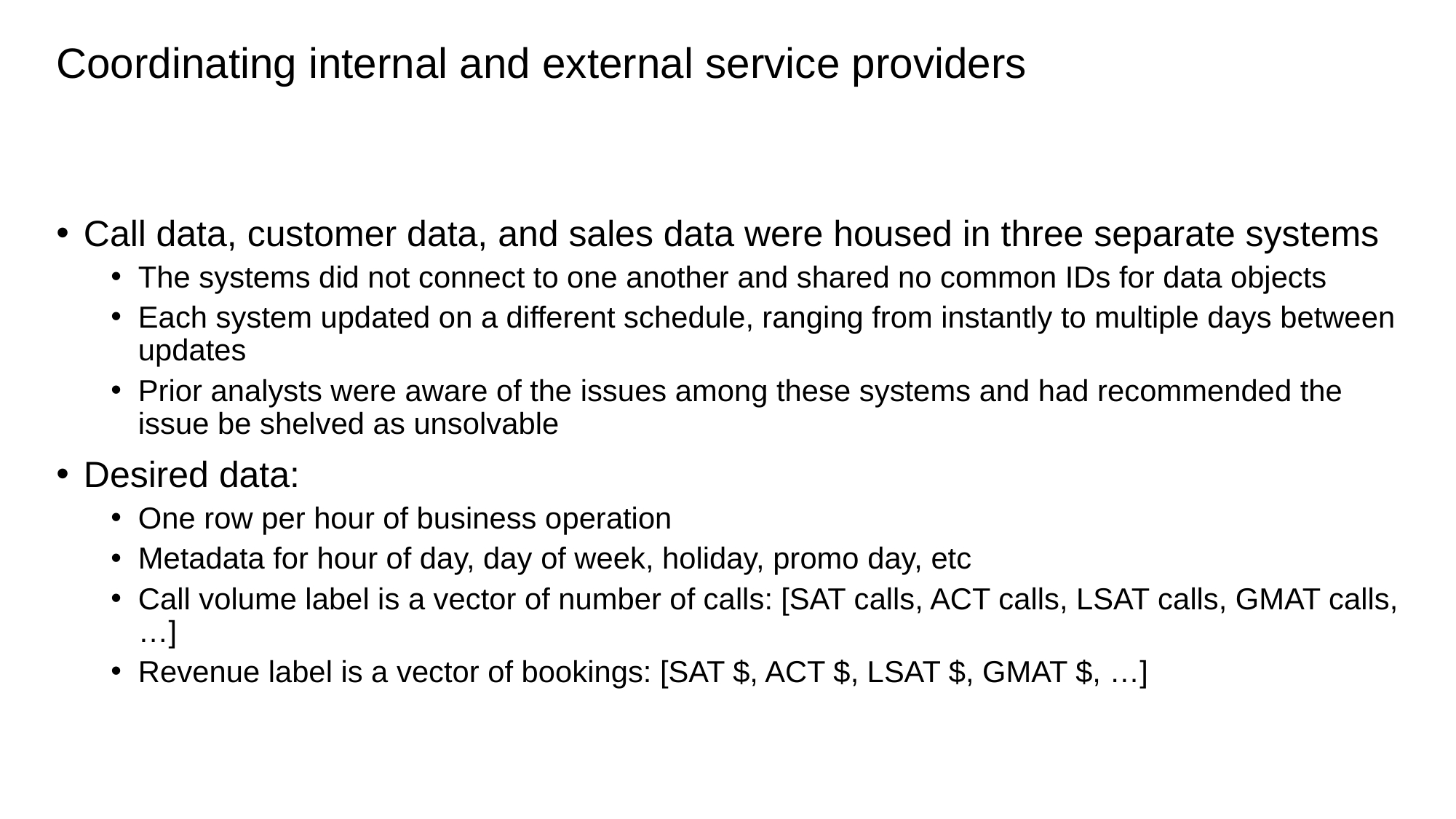

# Coordinating internal and external service providers
Call data, customer data, and sales data were housed in three separate systems
The systems did not connect to one another and shared no common IDs for data objects
Each system updated on a different schedule, ranging from instantly to multiple days between updates
Prior analysts were aware of the issues among these systems and had recommended the issue be shelved as unsolvable
Desired data:
One row per hour of business operation
Metadata for hour of day, day of week, holiday, promo day, etc
Call volume label is a vector of number of calls: [SAT calls, ACT calls, LSAT calls, GMAT calls, …]
Revenue label is a vector of bookings: [SAT $, ACT $, LSAT $, GMAT $, …]